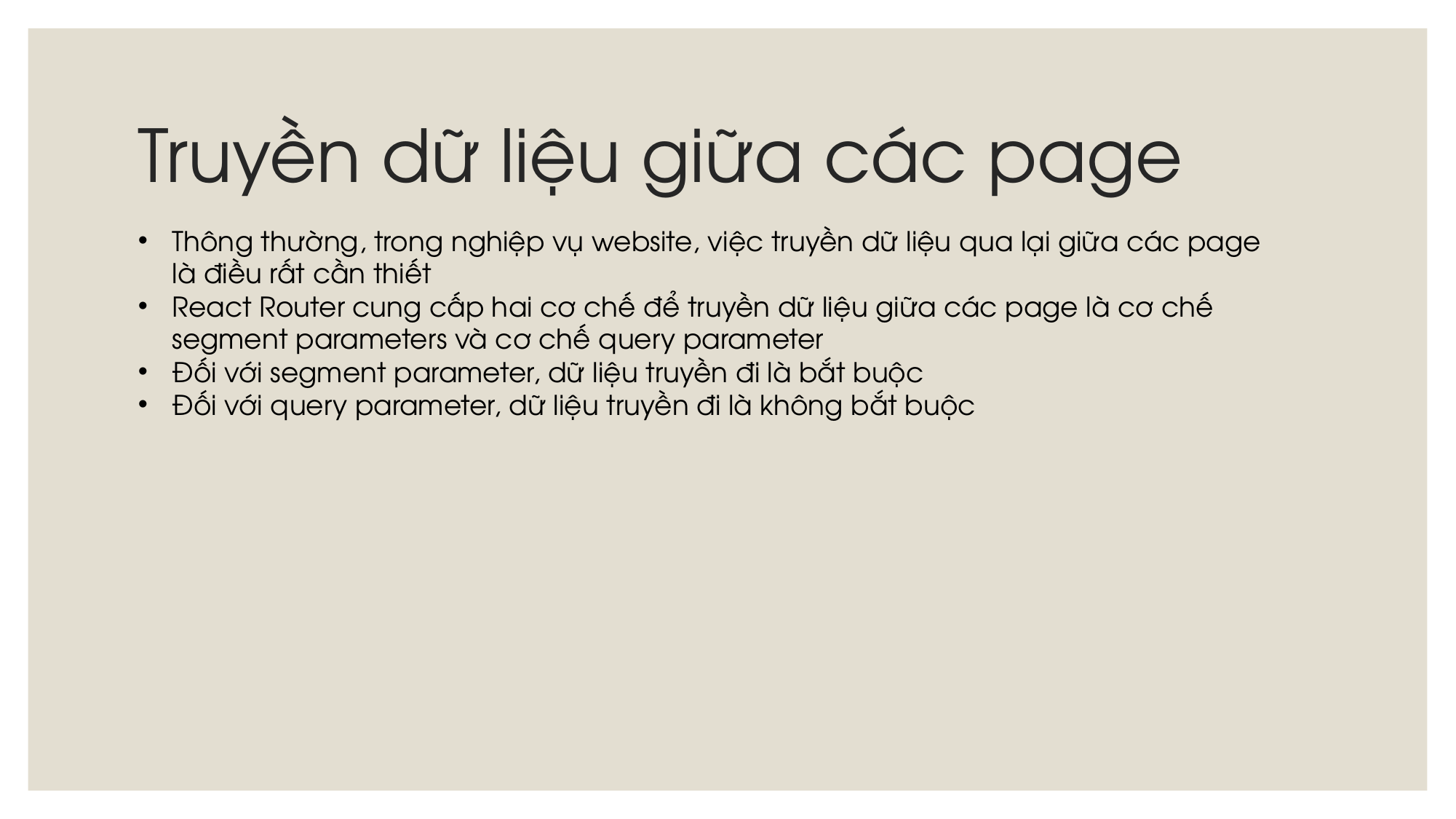

# Truyền dữ liệu giữa các page
Thông thường, trong nghiệp vụ website, việc truyền dữ liệu qua lại giữa các page là điều rất cần thiết
React Router cung cấp hai cơ chế để truyền dữ liệu giữa các page là cơ chế segment parameters và cơ chế query parameter
Đối với segment parameter, dữ liệu truyền đi là bắt buộc
Đối với query parameter, dữ liệu truyền đi là không bắt buộc